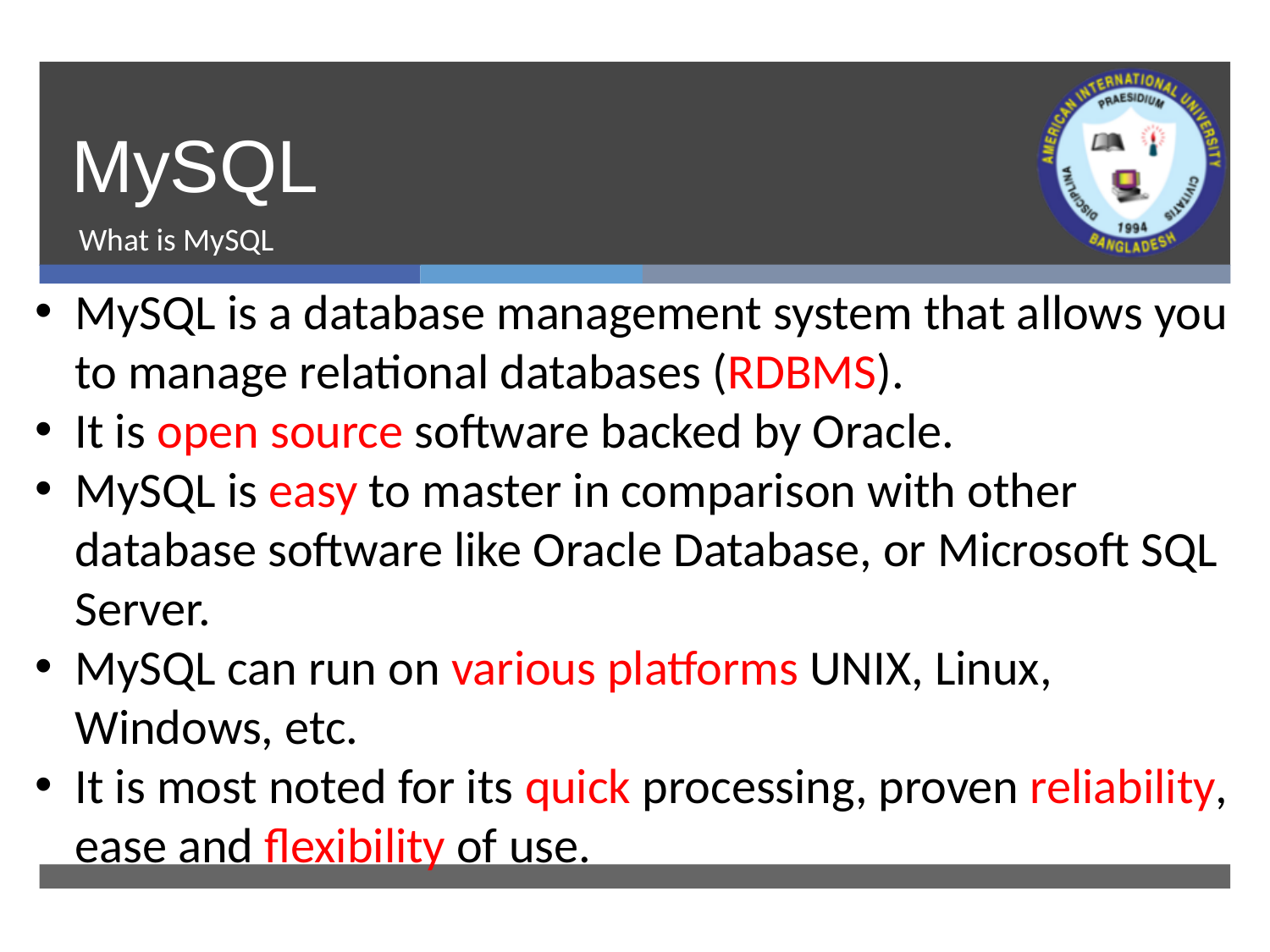

# MySQL
What is MySQL
MySQL is a database management system that allows you to manage relational databases (RDBMS).
It is open source software backed by Oracle.
MySQL is easy to master in comparison with other database software like Oracle Database, or Microsoft SQL Server.
MySQL can run on various platforms UNIX, Linux, Windows, etc.
It is most noted for its quick processing, proven reliability, ease and flexibility of use.